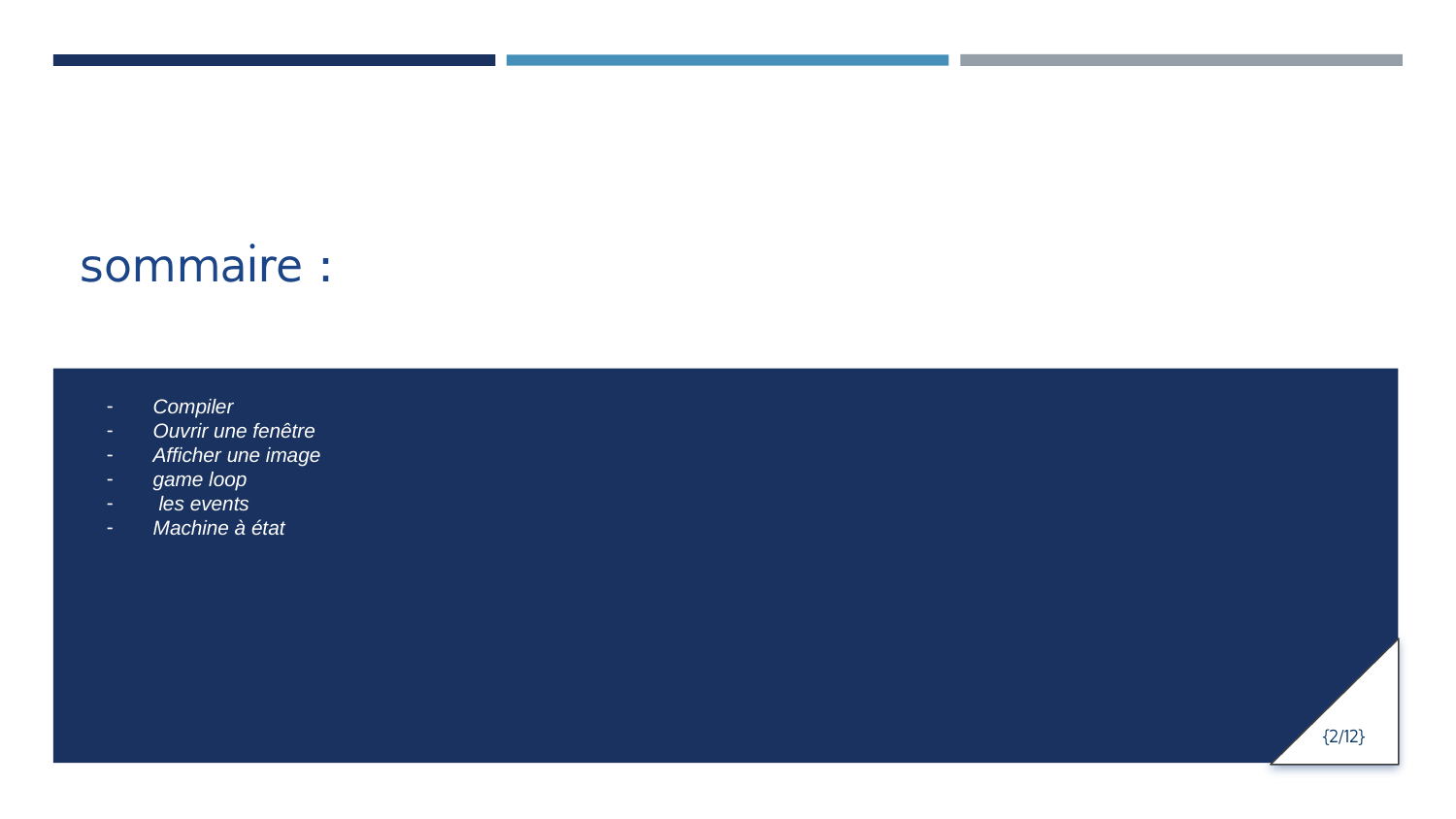

# sommaire :
Compiler
Ouvrir une fenêtre
Afficher une image
game loop
 les events
Machine à état

{2/12}